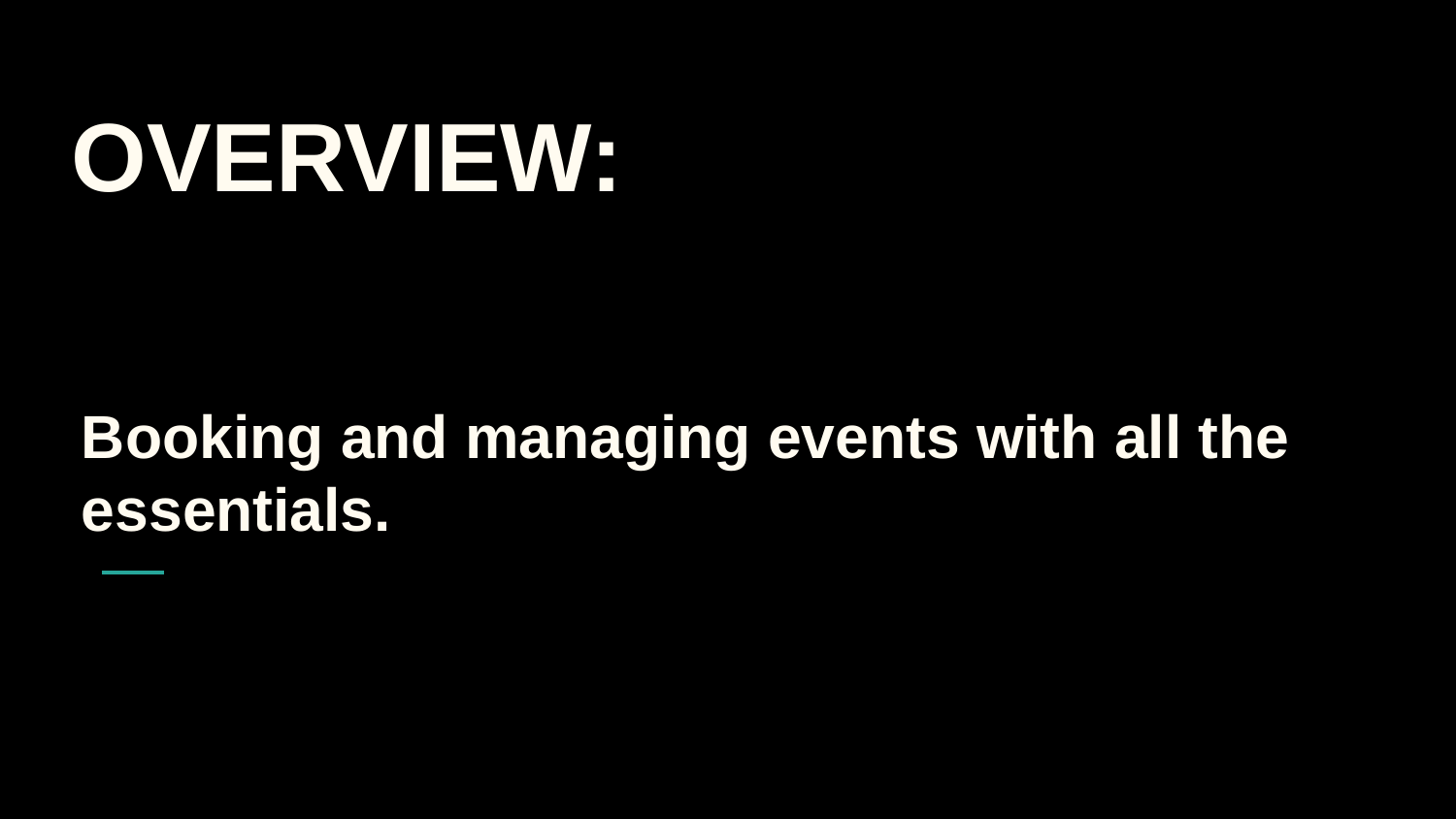

# OVERVIEW:

Booking and managing events with all the essentials.